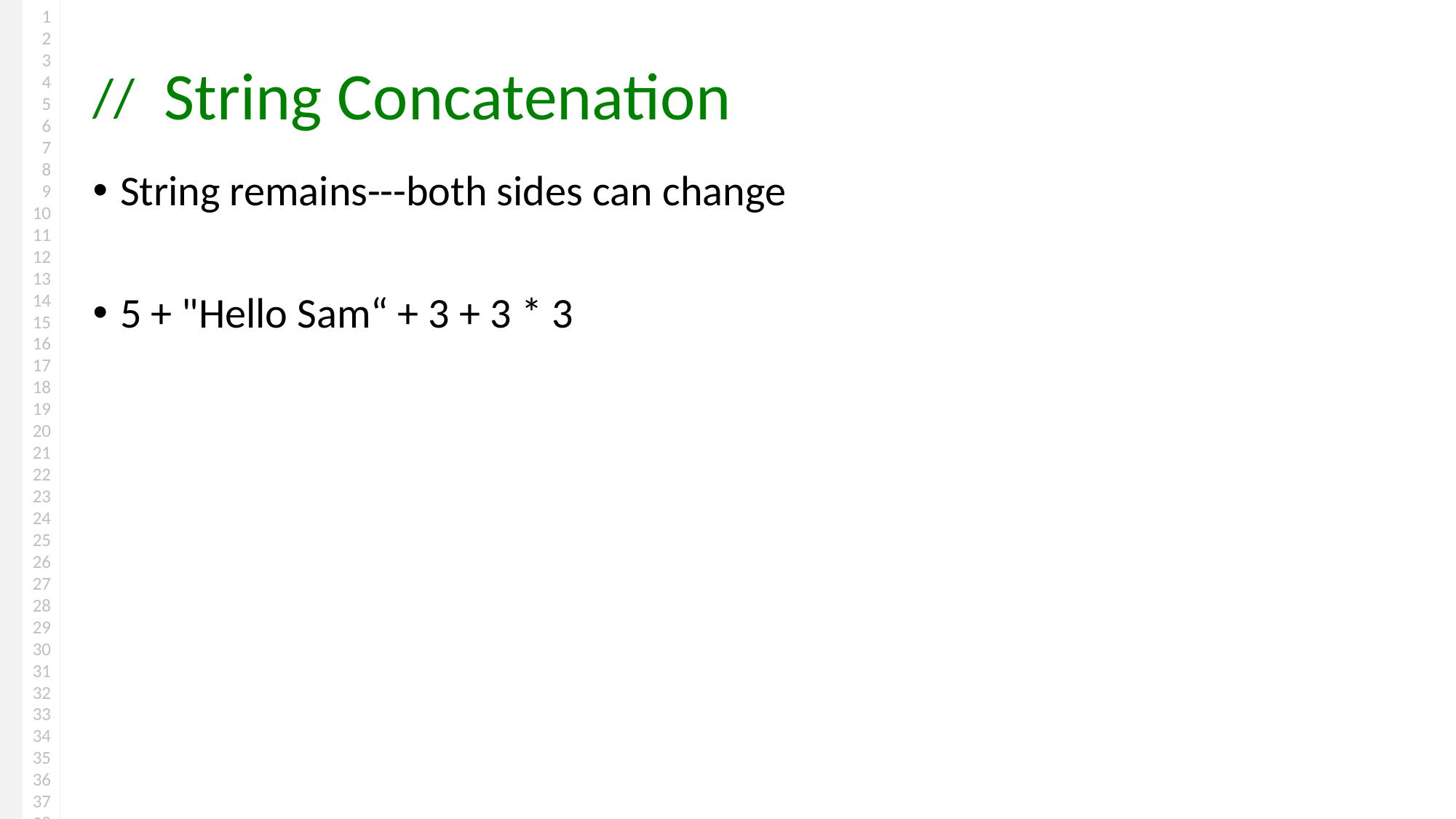

# String Concatenation
String remains---both sides can change

5 + "Hello Sam“ + 3 + 3 * 3